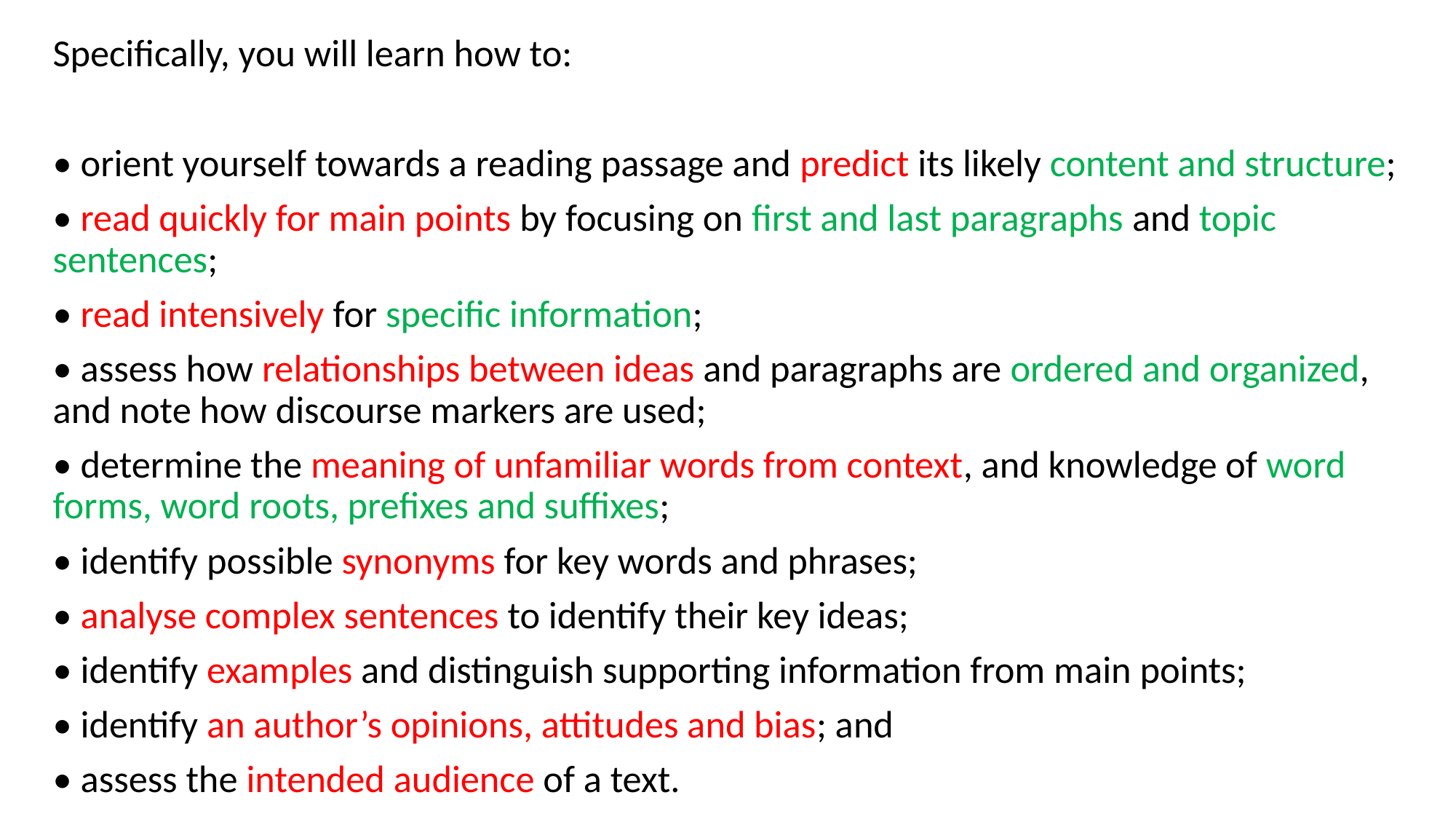

Specifically, you will learn how to:

• orient yourself towards a reading passage and predict its likely content and structure;
• read quickly for main points by focusing on first and last paragraphs and topic sentences;
• read intensively for specific information;
• assess how relationships between ideas and paragraphs are ordered and organized, and note how discourse markers are used;
• determine the meaning of unfamiliar words from context, and knowledge of word forms, word roots, prefixes and suffixes;
• identify possible synonyms for key words and phrases;
• analyse complex sentences to identify their key ideas;
• identify examples and distinguish supporting information from main points;
• identify an author’s opinions, attitudes and bias; and
• assess the intended audience of a text.